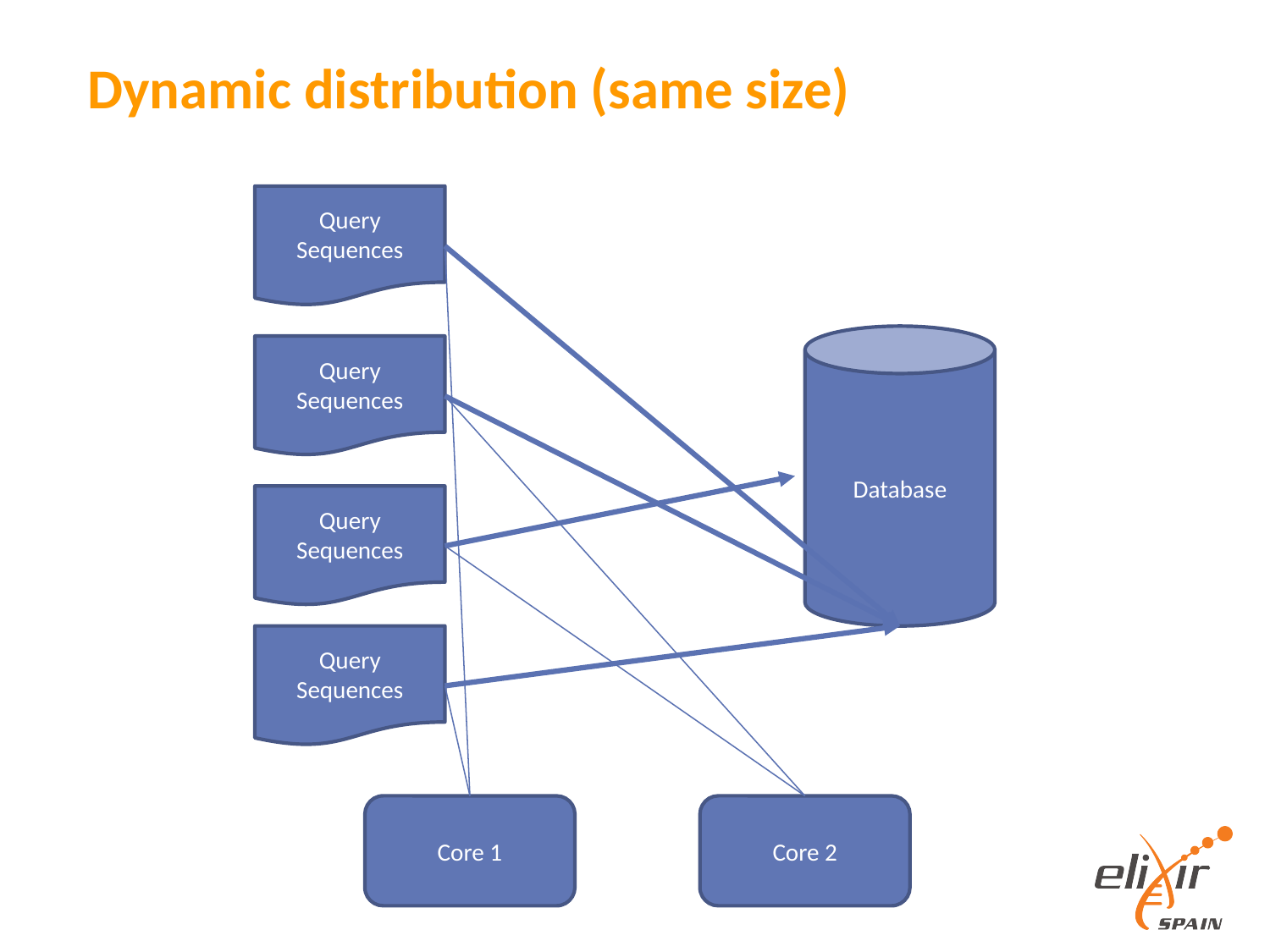

# Dynamic distribution (same size)
Query
Sequences
Database
Query
Sequences
Query
Sequences
Query
Sequences
Core 1
Core 2